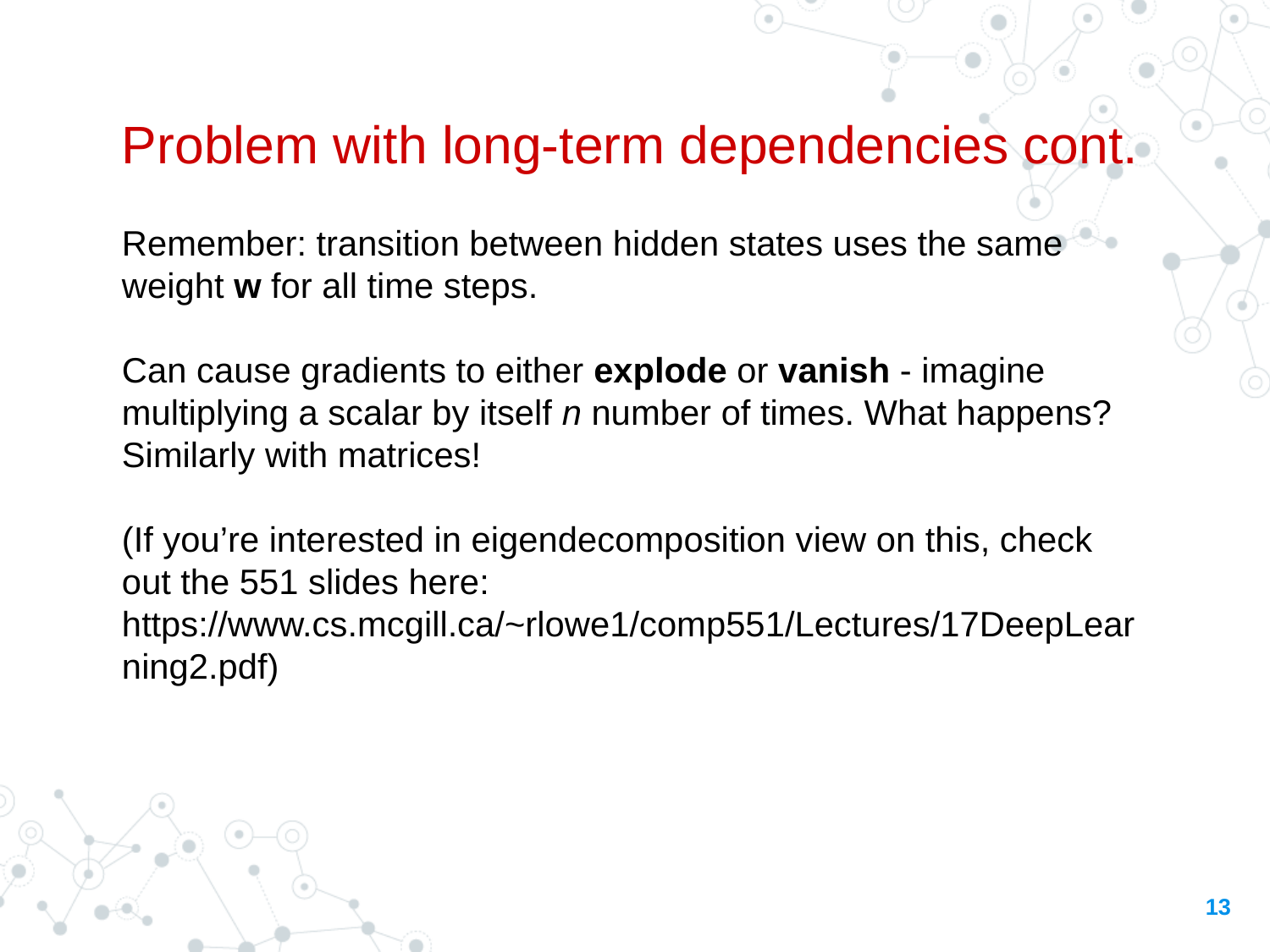

# Problem with long-term dependencies cont.
Remember: transition between hidden states uses the same weight w for all time steps.

Can cause gradients to either explode or vanish - imagine multiplying a scalar by itself n number of times. What happens? Similarly with matrices!

(If you’re interested in eigendecomposition view on this, check out the 551 slides here: https://www.cs.mcgill.ca/~rlowe1/comp551/Lectures/17DeepLearning2.pdf)

13